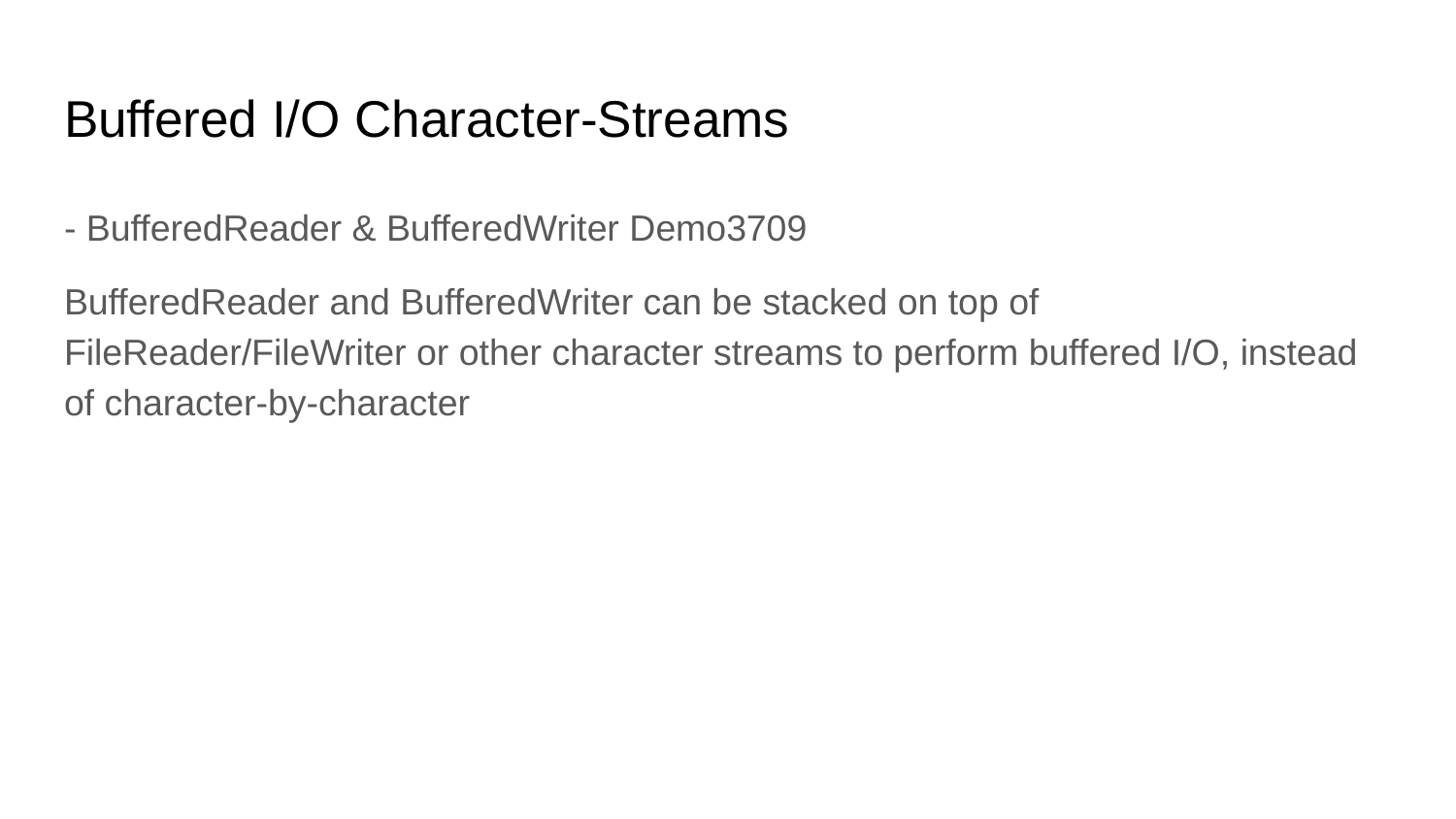

# Buffered I/O Character-Streams
- BufferedReader & BufferedWriter Demo3709
BufferedReader and BufferedWriter can be stacked on top of FileReader/FileWriter or other character streams to perform buffered I/O, instead of character-by-character